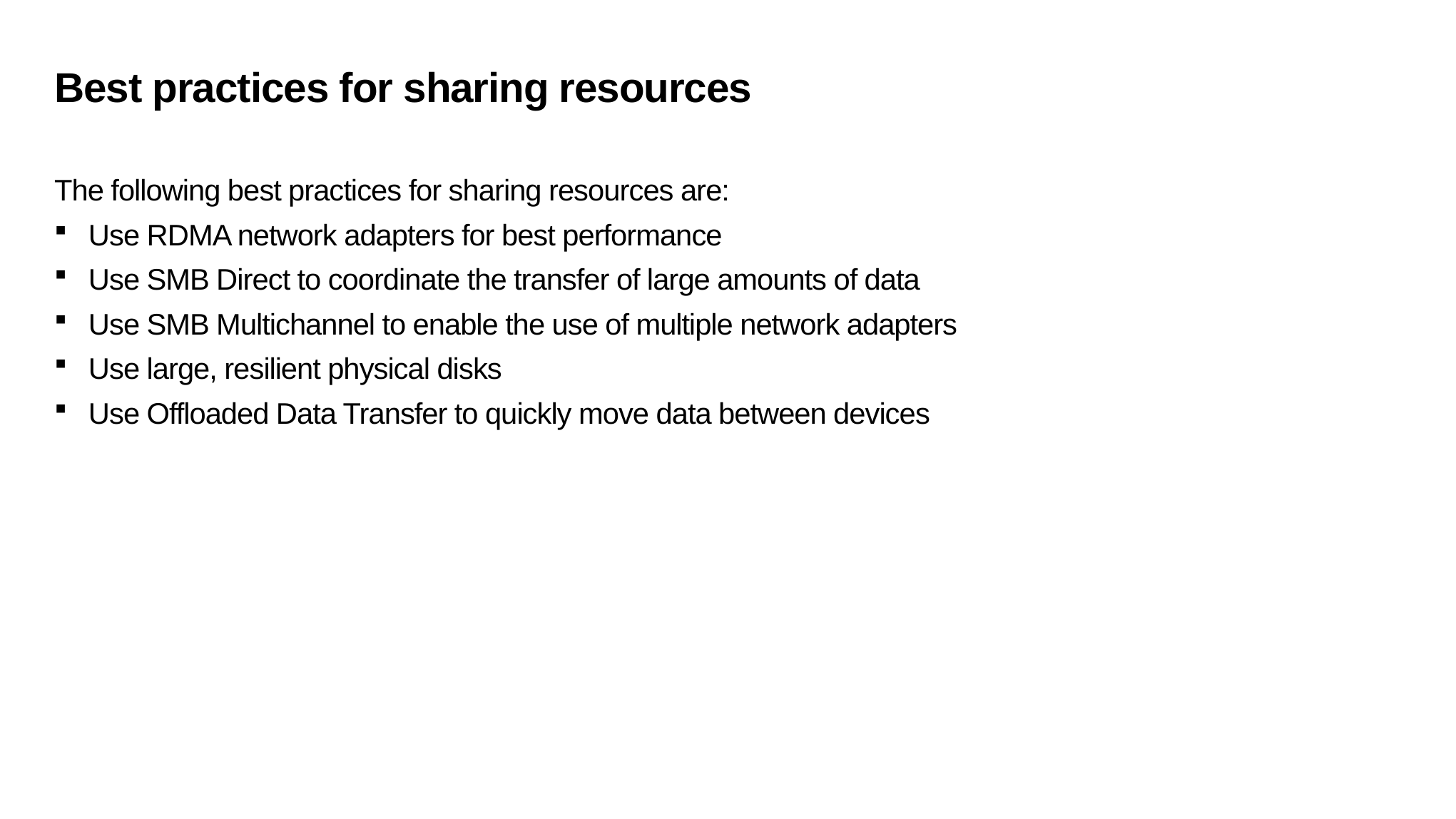

# Best practices for sharing resources
The following best practices for sharing resources are:
Use RDMA network adapters for best performance
Use SMB Direct to coordinate the transfer of large amounts of data
Use SMB Multichannel to enable the use of multiple network adapters
Use large, resilient physical disks
Use Offloaded Data Transfer to quickly move data between devices